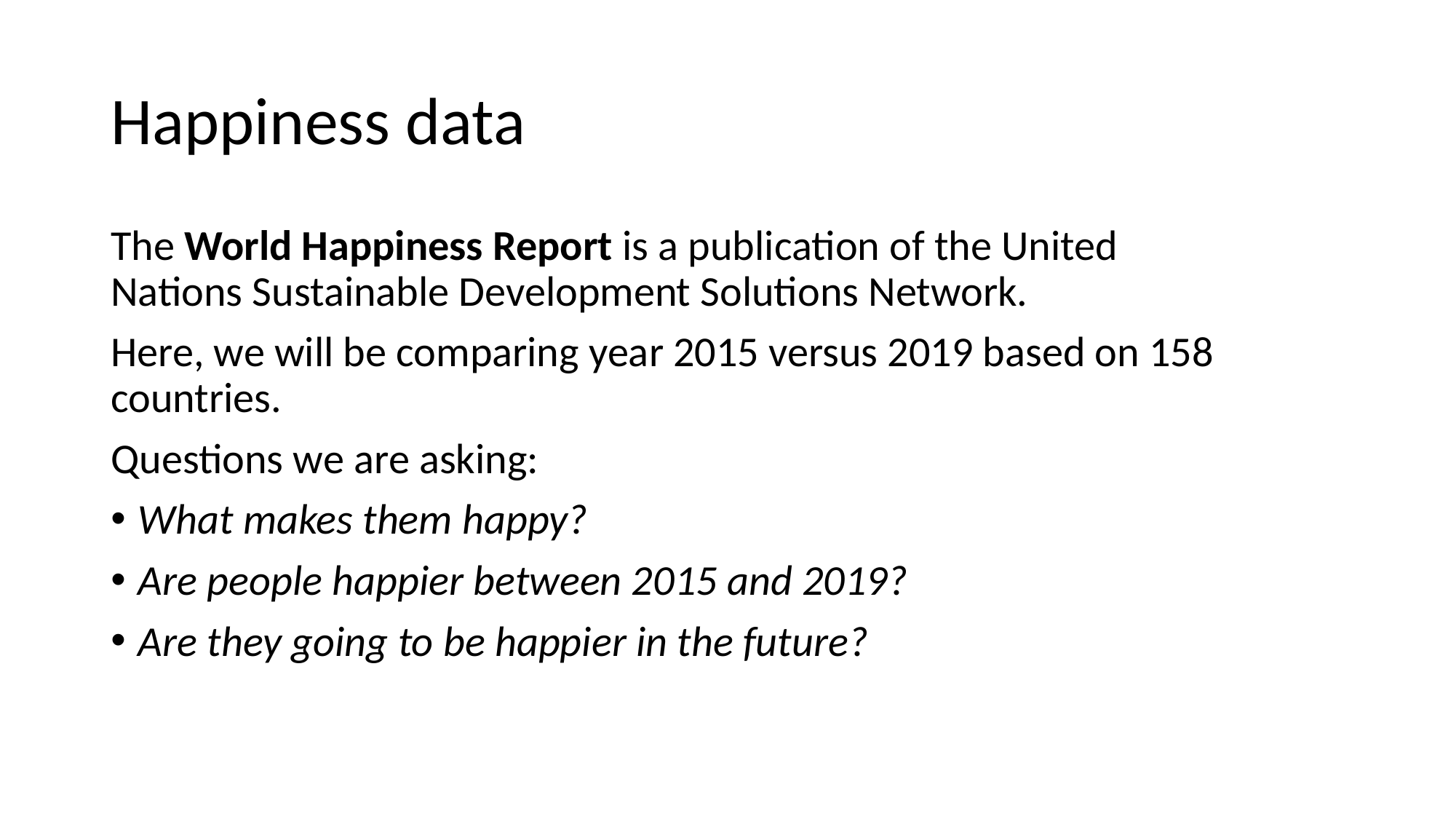

# Happiness data
The World Happiness Report is a publication of the United Nations Sustainable Development Solutions Network.
Here, we will be comparing year 2015 versus 2019 based on 158 countries.
Questions we are asking:
What makes them happy?
Are people happier between 2015 and 2019?
Are they going to be happier in the future?